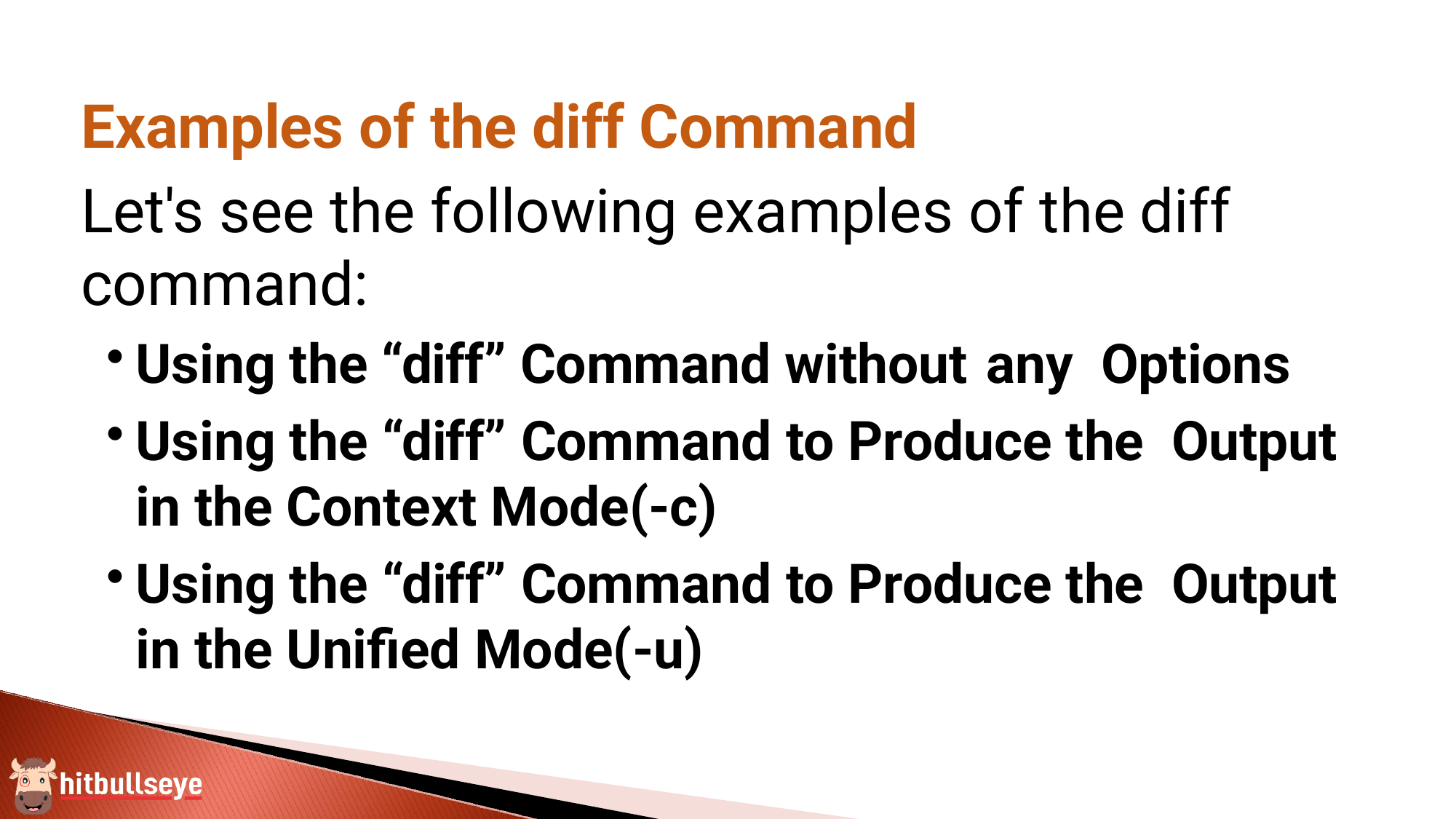

Examples of the diff Command
Let's see the following examples of the diff command:
Using the “diff” Command without any  Options
Using the “diff” Command to Produce the  Output in the Context Mode(-c)
Using the “diff” Command to Produce the  Output in the Unified Mode(-u)